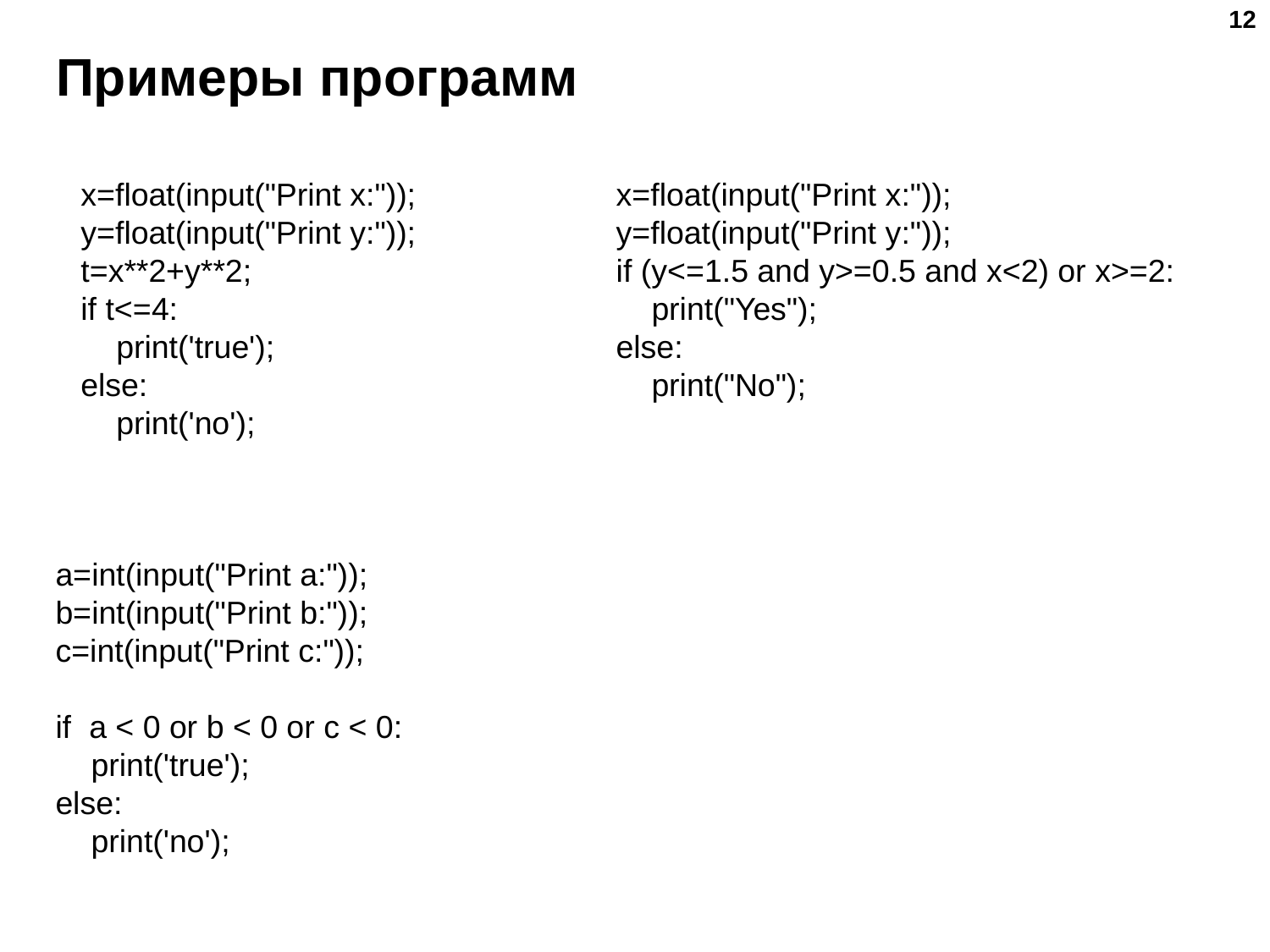

12
# Примеры программ
x=float(input("Print x:"));
y=float(input("Print y:"));
t=x**2+y**2;
if t<=4:
    print('true');
else:
    print('no');
x=float(input("Print x:"));
y=float(input("Print y:"));
if (y<=1.5 and y>=0.5 and x<2) or x>=2:
    print("Yes");
else:
    print("No");
a=int(input("Print a:"));
b=int(input("Print b:"));
c=int(input("Print c:"));

if  a < 0 or b < 0 or c < 0:
    print('true');
else:
    print('no');